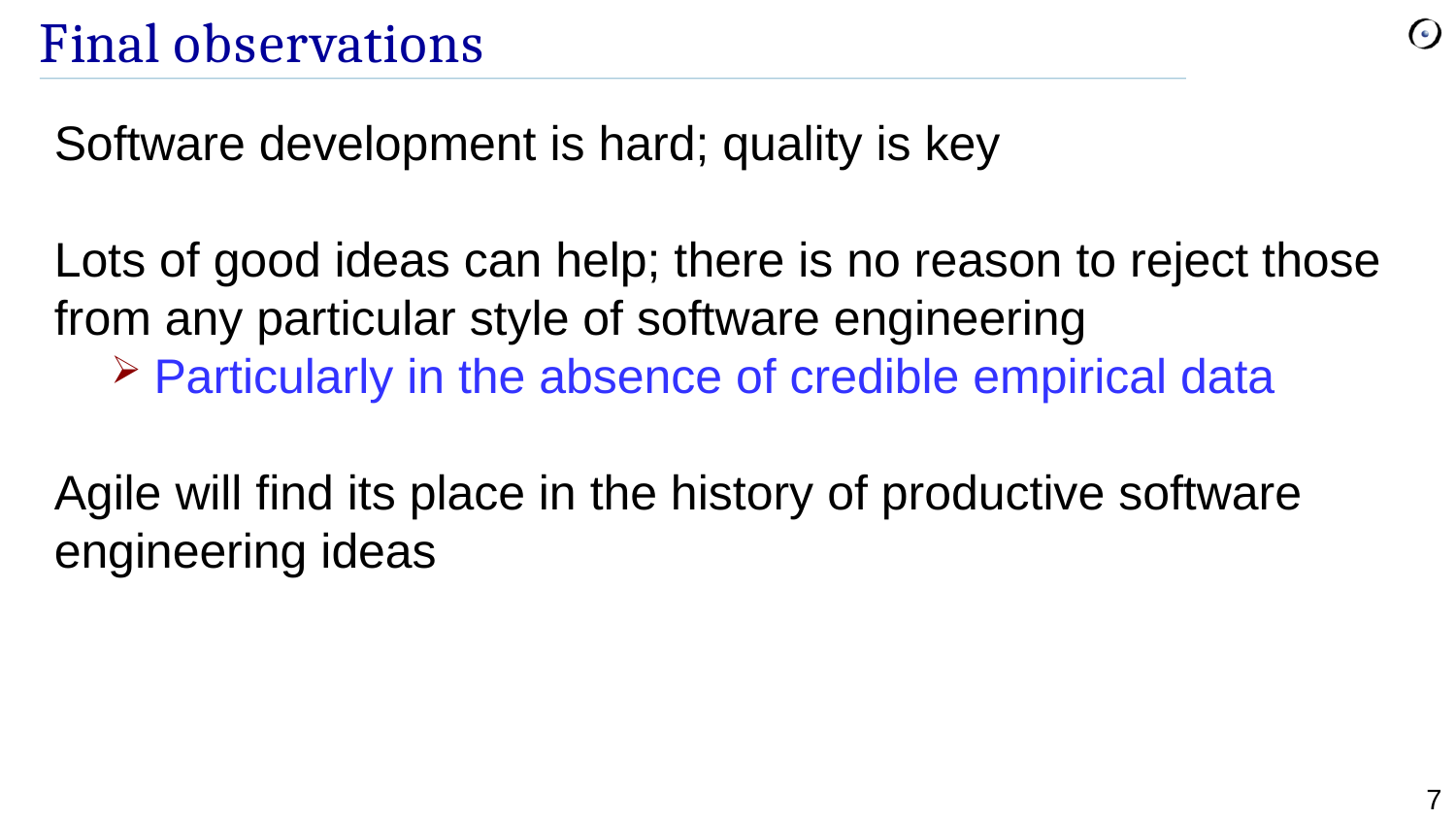

# Final observations
Software development is hard; quality is key

Lots of good ideas can help; there is no reason to reject those from any particular style of software engineering
Particularly in the absence of credible empirical data

Agile will find its place in the history of productive software engineering ideas